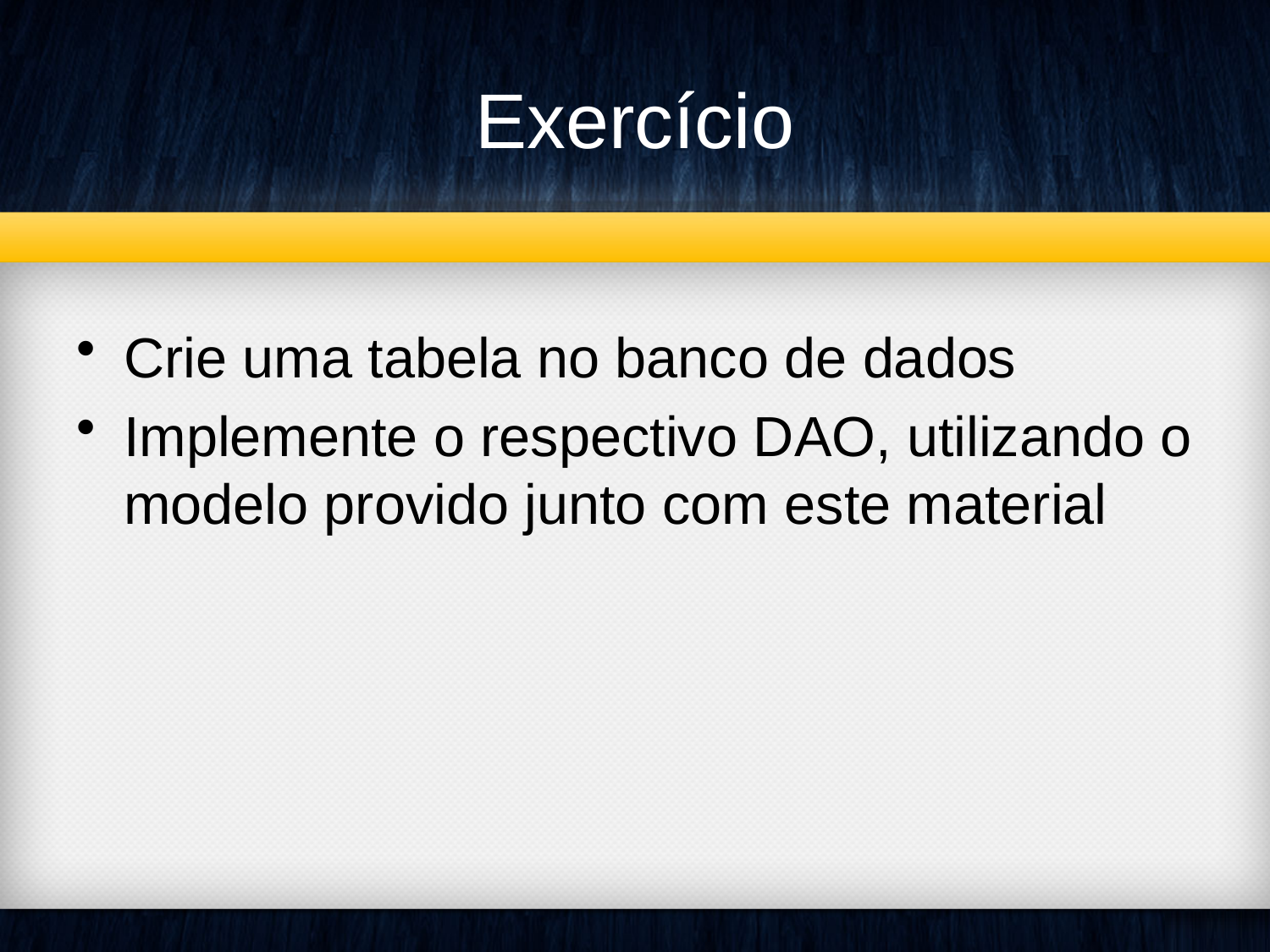

Exercício
Crie uma tabela no banco de dados
Implemente o respectivo DAO, utilizando o modelo provido junto com este material